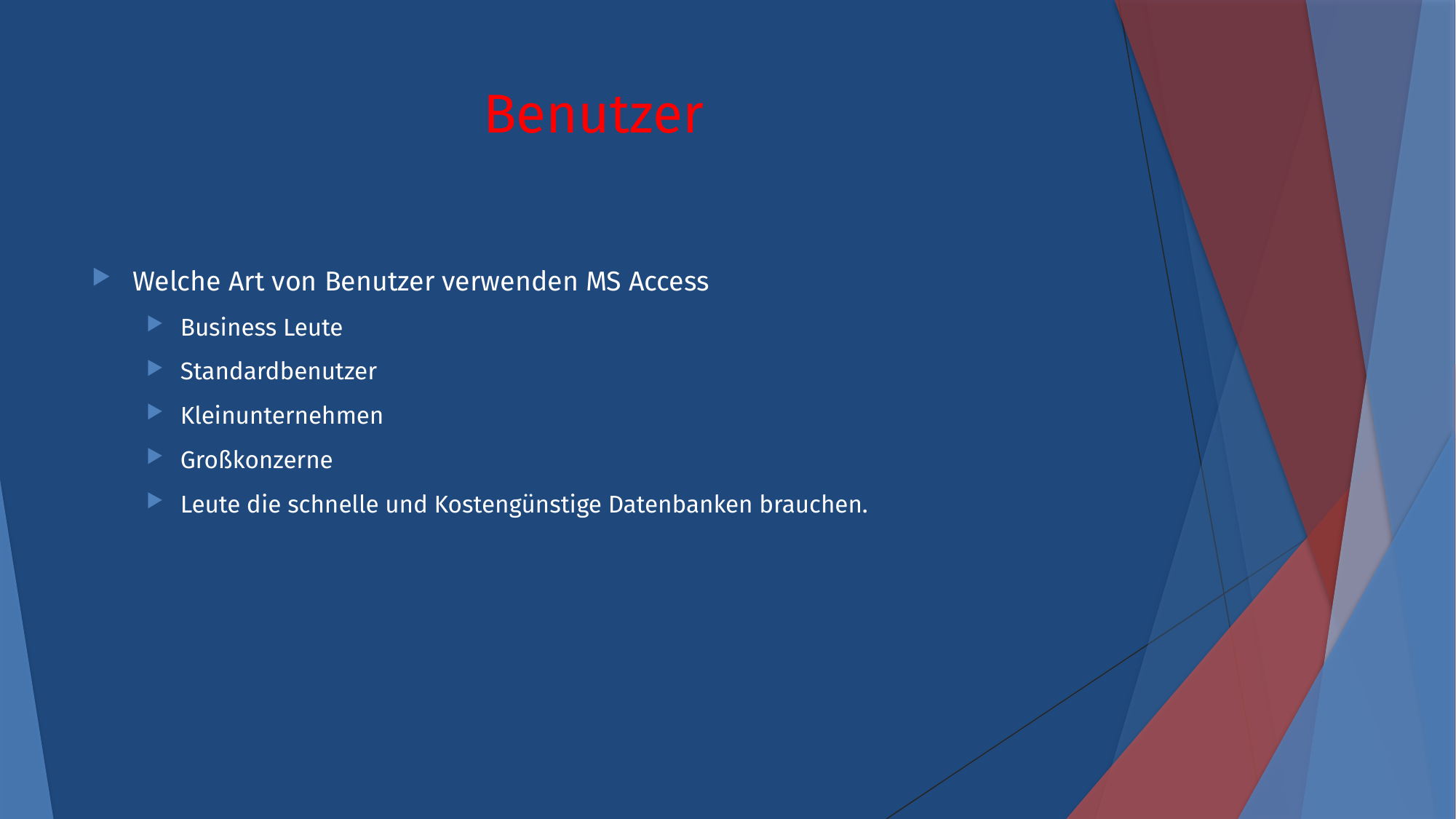

# Benutzer
Welche Art von Benutzer verwenden MS Access
Business Leute
Standardbenutzer
Kleinunternehmen
Großkonzerne
Leute die schnelle und Kostengünstige Datenbanken brauchen.